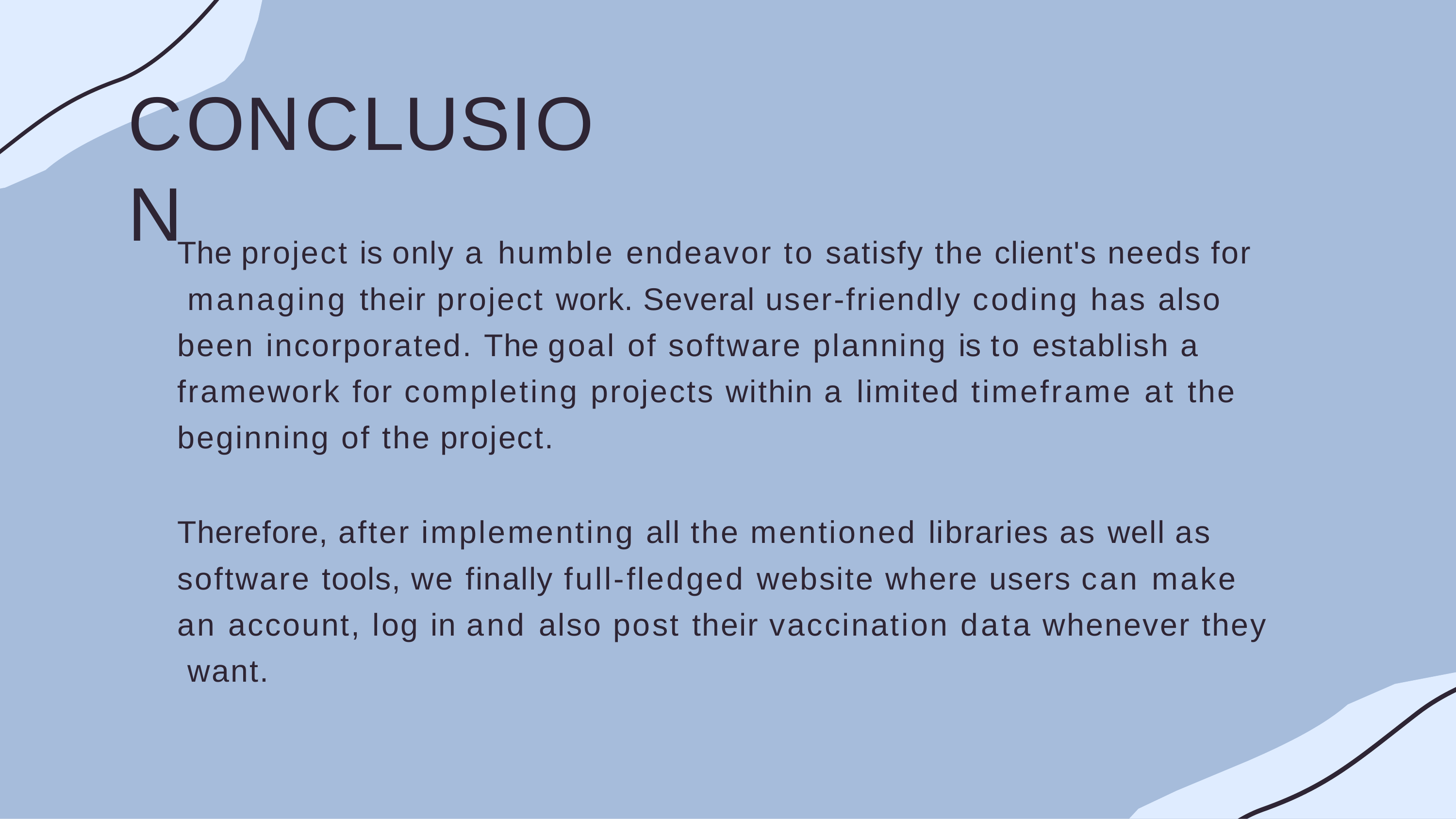

# CONCLUSION
The project is only a humble endeavor to satisfy the client's needs for  managing their project work. Several user-friendly coding has also  been incorporated. The goal of software planning is to establish a  framework for completing projects within a limited timeframe at the  beginning of the project.

Therefore, after implementing all the mentioned libraries as well as  software tools, we finally full-fledged website where users can make  an account, log in and also post their vaccination data whenever they  want.